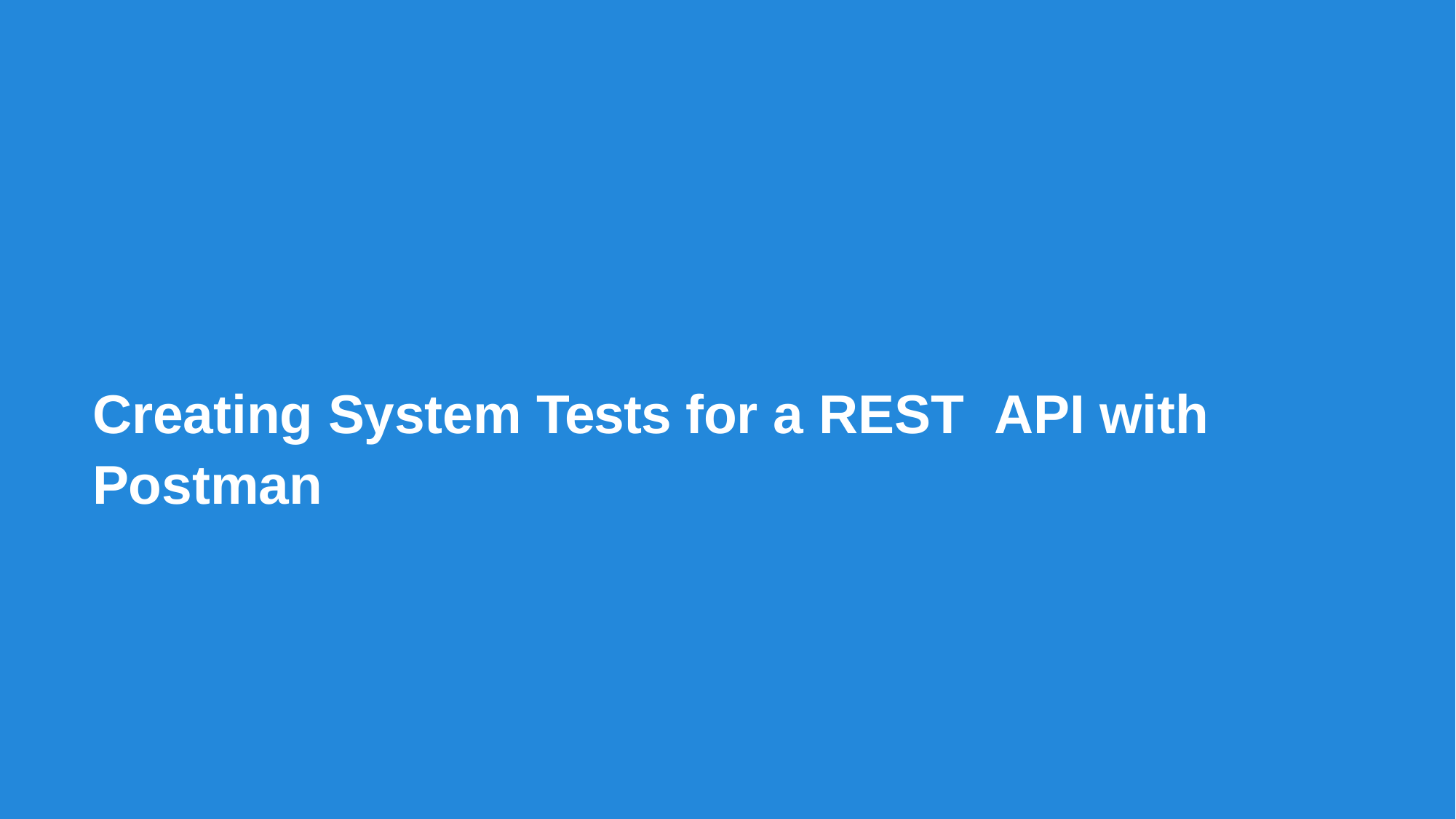

# Creating System Tests for a REST  API with Postman
44